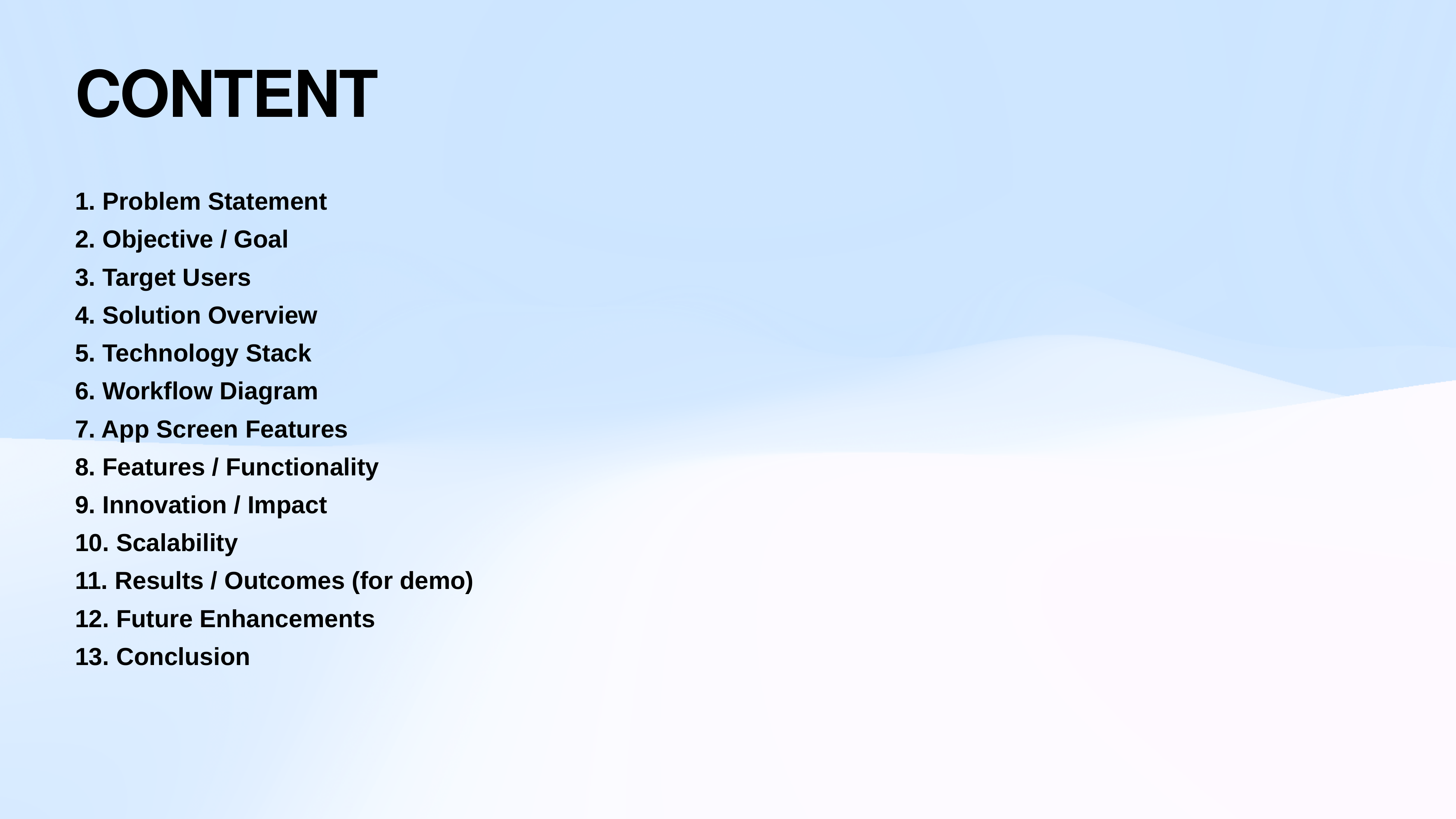

# CONTENT
1. Problem Statement
2. Objective / Goal
3. Target Users
4. Solution Overview
5. Technology Stack
6. Workflow Diagram
7. App Screen Features
8. Features / Functionality
9. Innovation / Impact
10. Scalability
11. Results / Outcomes (for demo)
12. Future Enhancements
13. Conclusion